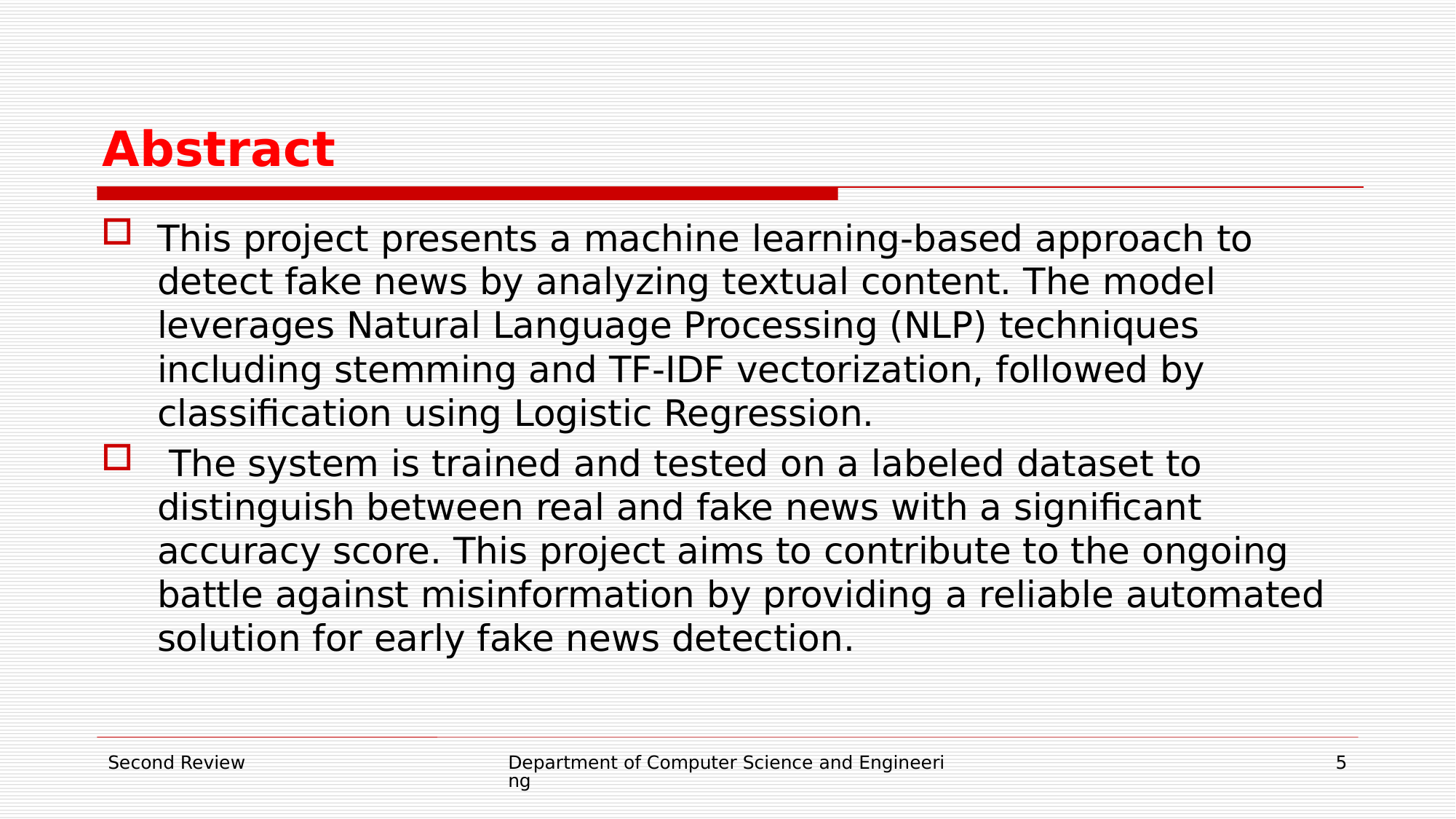

# Abstract
This project presents a machine learning-based approach to detect fake news by analyzing textual content. The model leverages Natural Language Processing (NLP) techniques including stemming and TF-IDF vectorization, followed by classification using Logistic Regression.
 The system is trained and tested on a labeled dataset to distinguish between real and fake news with a significant accuracy score. This project aims to contribute to the ongoing battle against misinformation by providing a reliable automated solution for early fake news detection.
Second Review
Department of Computer Science and Engineering
5